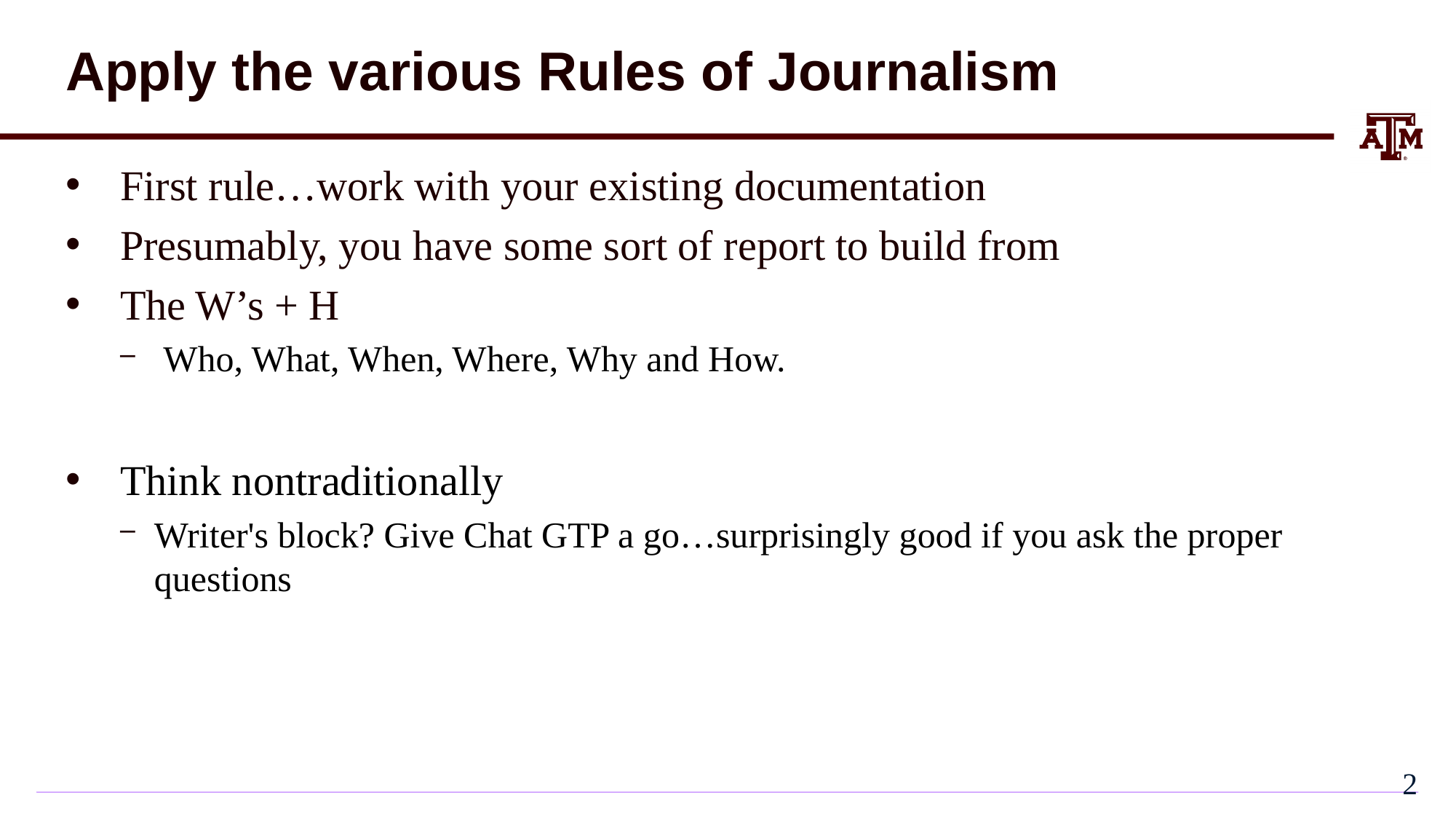

# Apply the various Rules of Journalism
First rule…work with your existing documentation
Presumably, you have some sort of report to build from
The W’s + H
 Who, What, When, Where, Why and How.

Think nontraditionally
Writer's block? Give Chat GTP a go…surprisingly good if you ask the proper questions
2